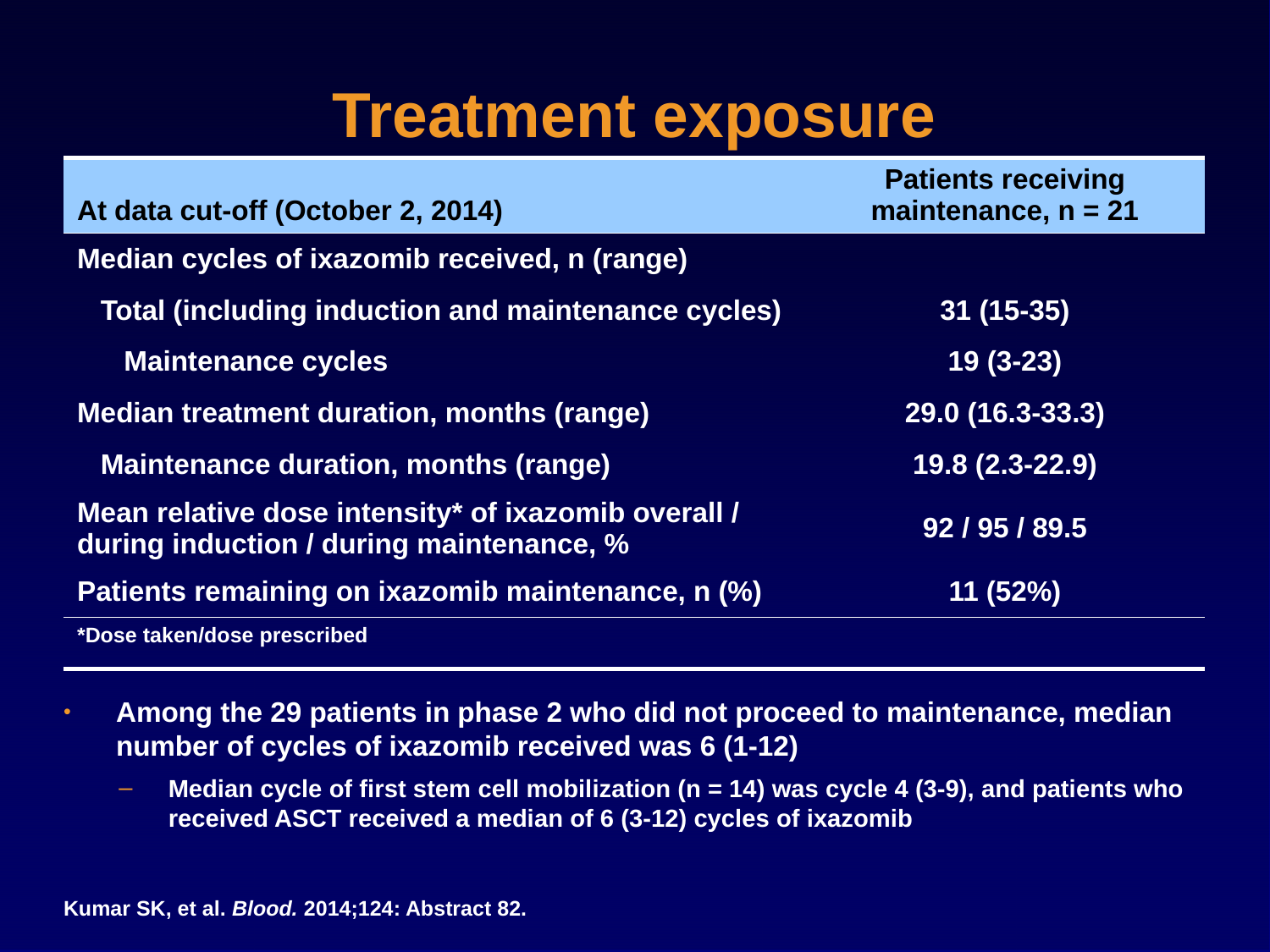

# Treatment exposure
| At data cut-off (October 2, 2014) | Patients receiving maintenance, n = 21 |
| --- | --- |
| Median cycles of ixazomib received, n (range) |  |
| Total (including induction and maintenance cycles) | 31 (15-35) |
| Maintenance cycles | 19 (3-23) |
| Median treatment duration, months (range) | 29.0 (16.3-33.3) |
| Maintenance duration, months (range) | 19.8 (2.3-22.9) |
| Mean relative dose intensity\* of ixazomib overall / during induction / during maintenance, % | 92 / 95 / 89.5 |
| Patients remaining on ixazomib maintenance, n (%) | 11 (52%) |
| \*Dose taken/dose prescribed |  |
Among the 29 patients in phase 2 who did not proceed to maintenance, median number of cycles of ixazomib received was 6 (1-12)
Median cycle of first stem cell mobilization (n = 14) was cycle 4 (3-9), and patients who received ASCT received a median of 6 (3-12) cycles of ixazomib
Kumar SK, et al. Blood. 2014;124: Abstract 82.